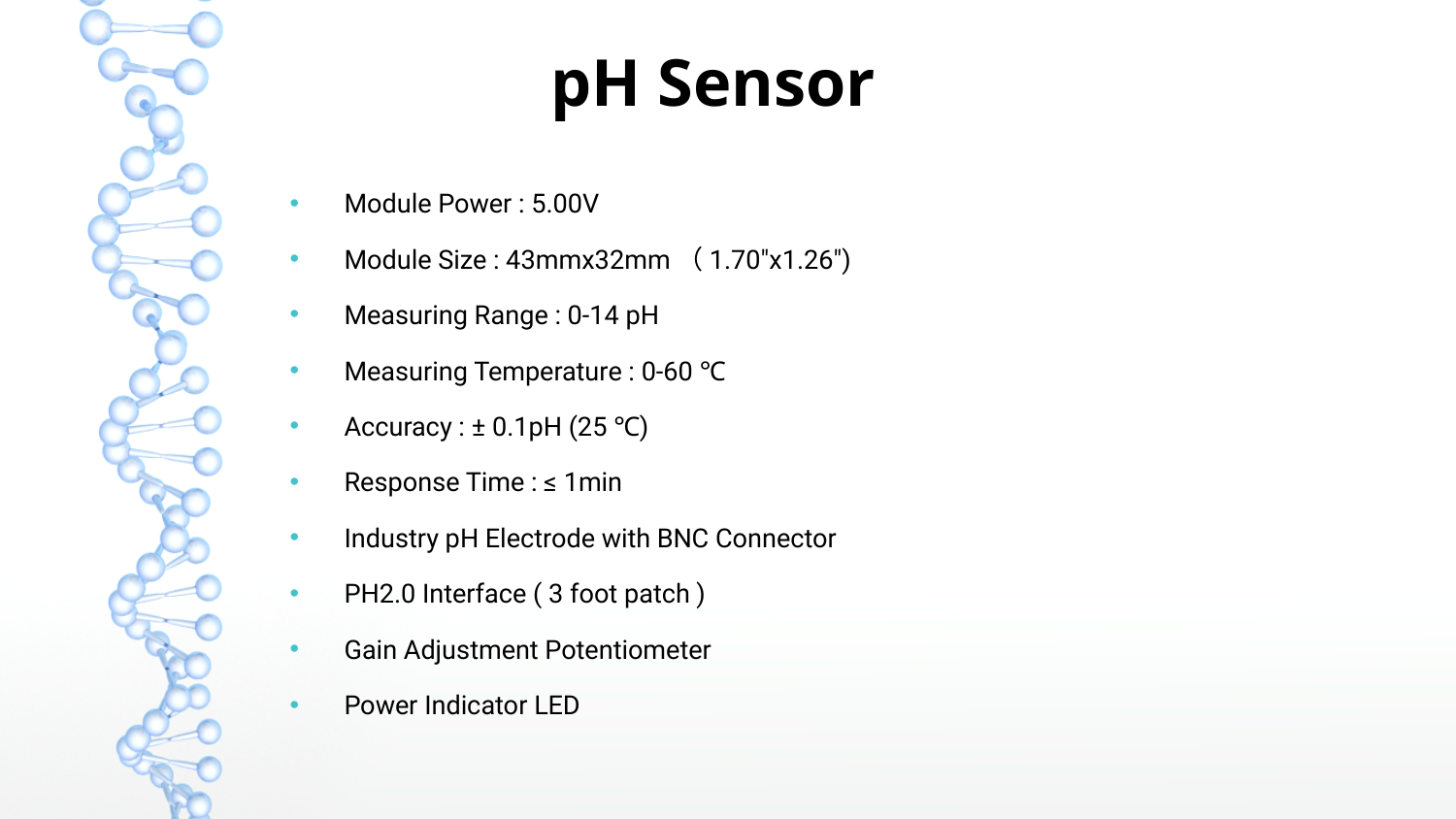

pH Sensor
Module Power : 5.00V
Module Size : 43mmx32mm（1.70"x1.26")
Measuring Range : 0-14 pH
Measuring Temperature : 0-60 ℃
Accuracy : ± 0.1pH (25 ℃)
Response Time : ≤ 1min
Industry pH Electrode with BNC Connector
PH2.0 Interface ( 3 foot patch )
Gain Adjustment Potentiometer
Power Indicator LED